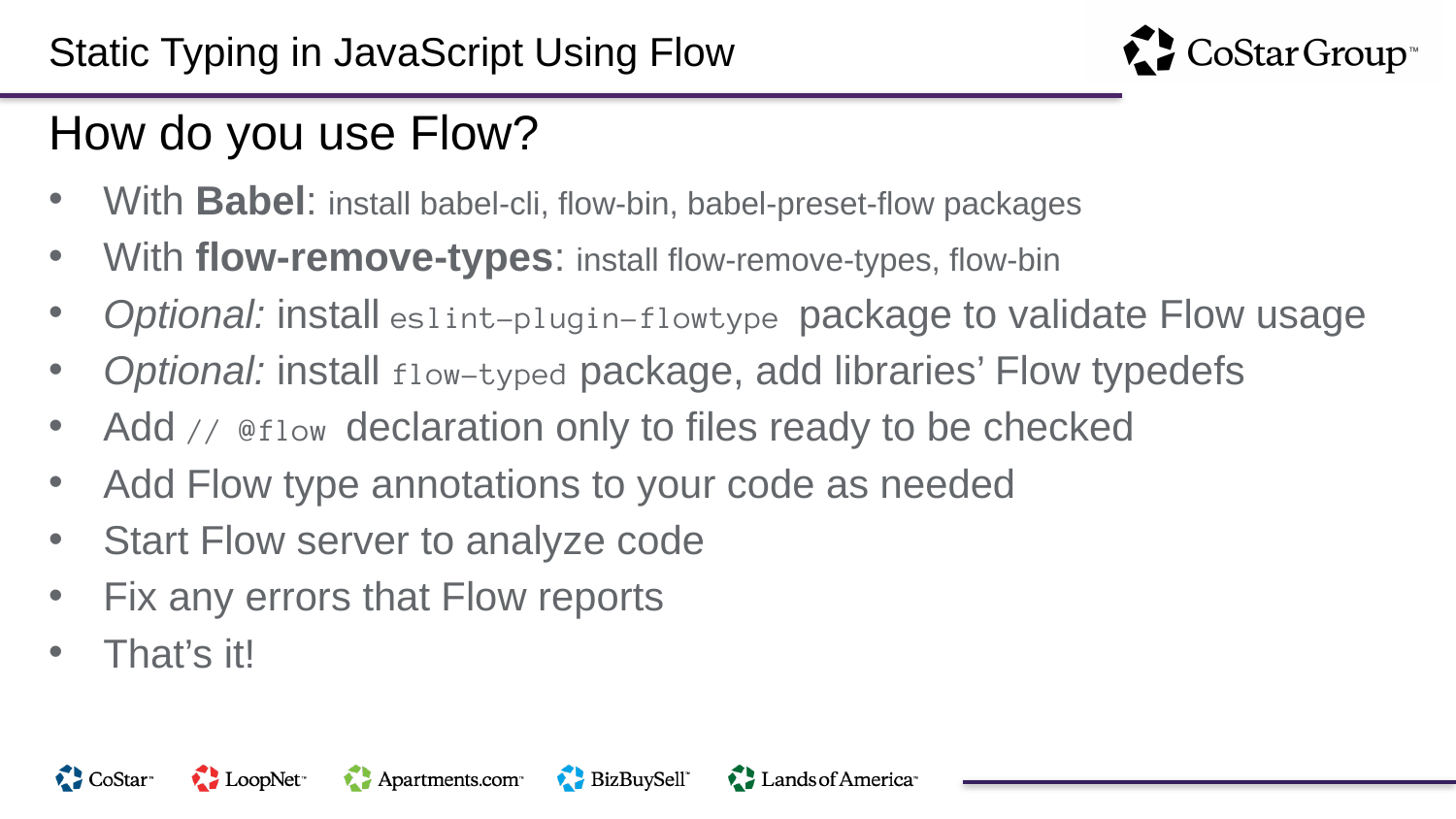

Static Typing in JavaScript Using Flow

How do you use Flow?
With Babel: install babel-cli, flow-bin, babel-preset-flow packages
With flow-remove-types: install flow-remove-types, flow-bin
Optional: install eslint-plugin-flowtype package to validate Flow usage
Optional: install flow-typed package, add libraries’ Flow typedefs
Add // @flow declaration only to files ready to be checked
Add Flow type annotations to your code as needed
Start Flow server to analyze code
Fix any errors that Flow reports
That’s it!